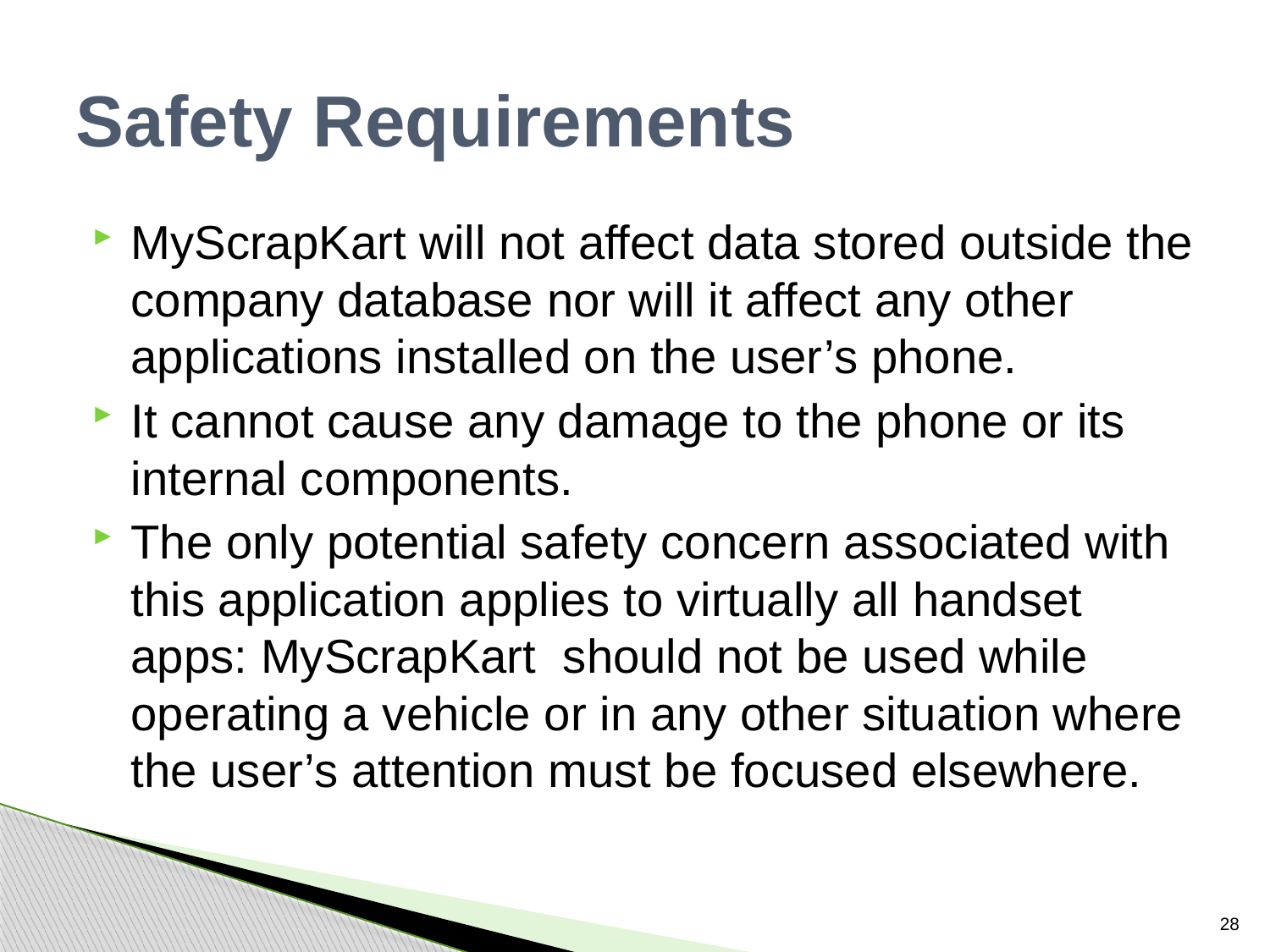

# Safety Requirements
MyScrapKart will not affect data stored outside the company database nor will it affect any other applications installed on the user’s phone.
It cannot cause any damage to the phone or its internal components.
The only potential safety concern associated with this application applies to virtually all handset apps: MyScrapKart  should not be used while operating a vehicle or in any other situation where the user’s attention must be focused elsewhere.
28